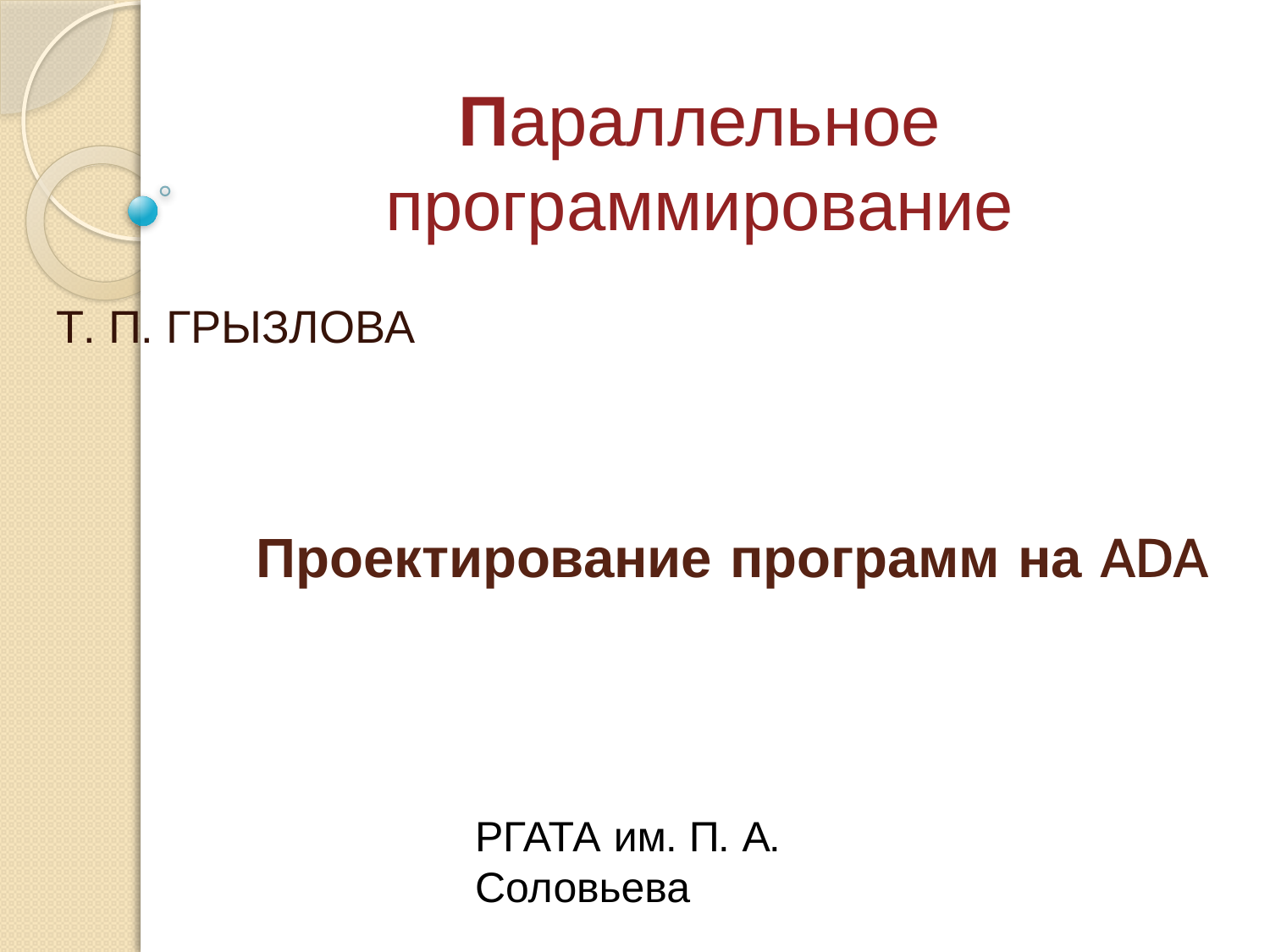

Параллельное программирование
Т. П. ГРЫЗЛОВА

# Проектирование программ на ADA
РГАТА им. П. А. Соловьева